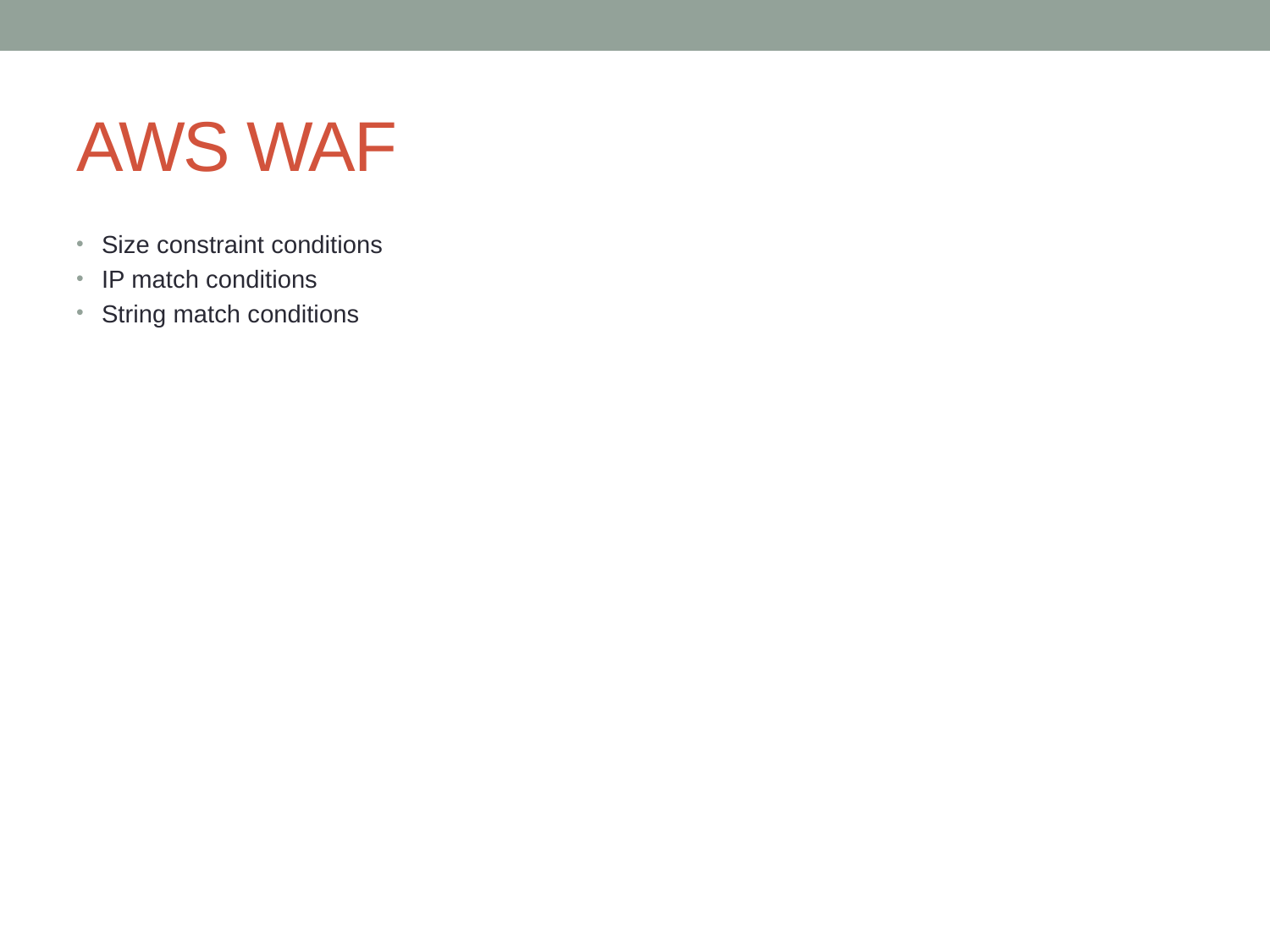

# AWS WAF
Size constraint conditions
IP match conditions
String match conditions